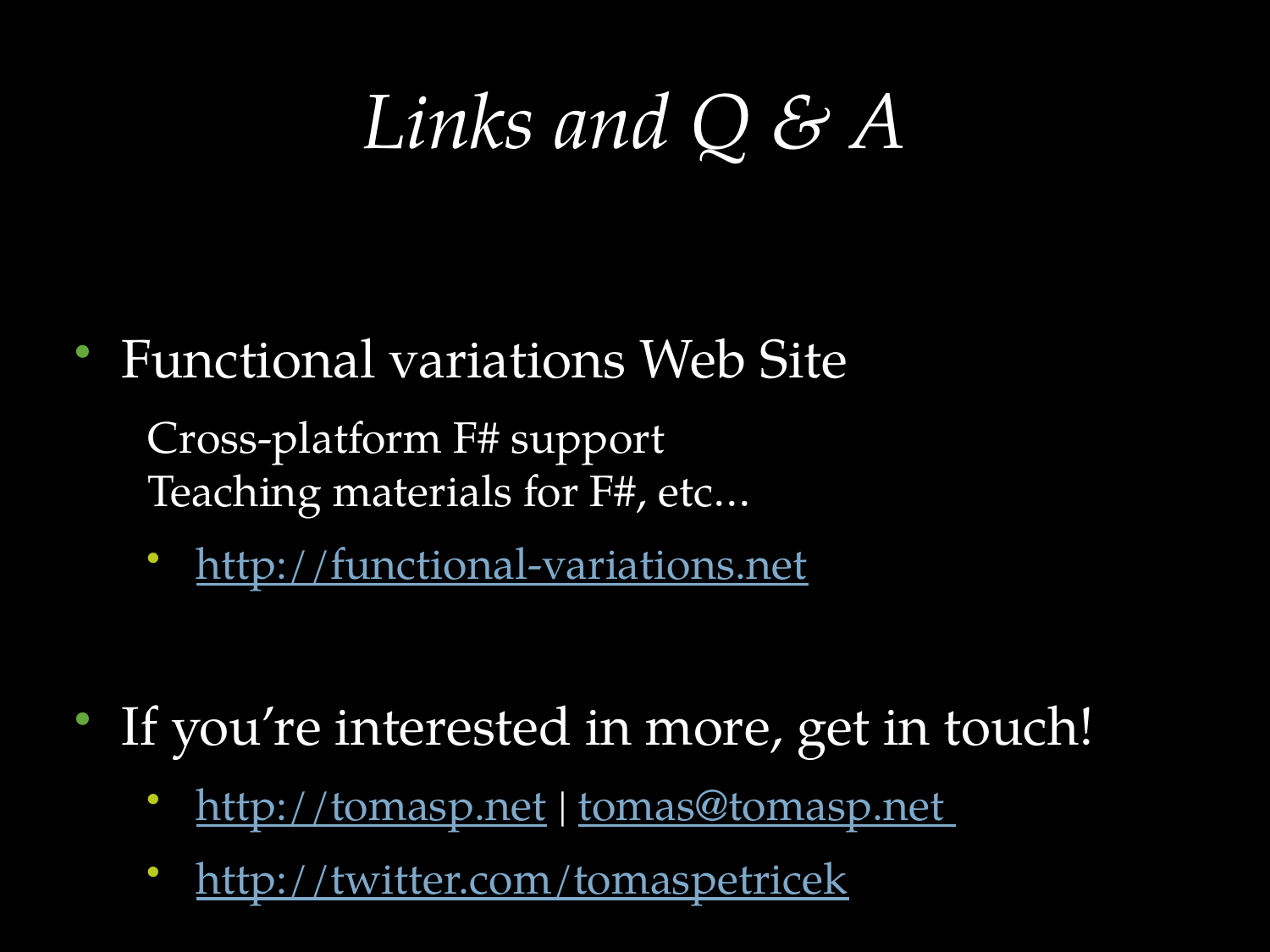

# Links and Q & A

Functional variations Web Site
Cross-platform F# support
Teaching materials for F#, etc…
http://functional-variations.net

If you’re interested in more, get in touch!
http://tomasp.net | tomas@tomasp.net
http://twitter.com/tomaspetricek